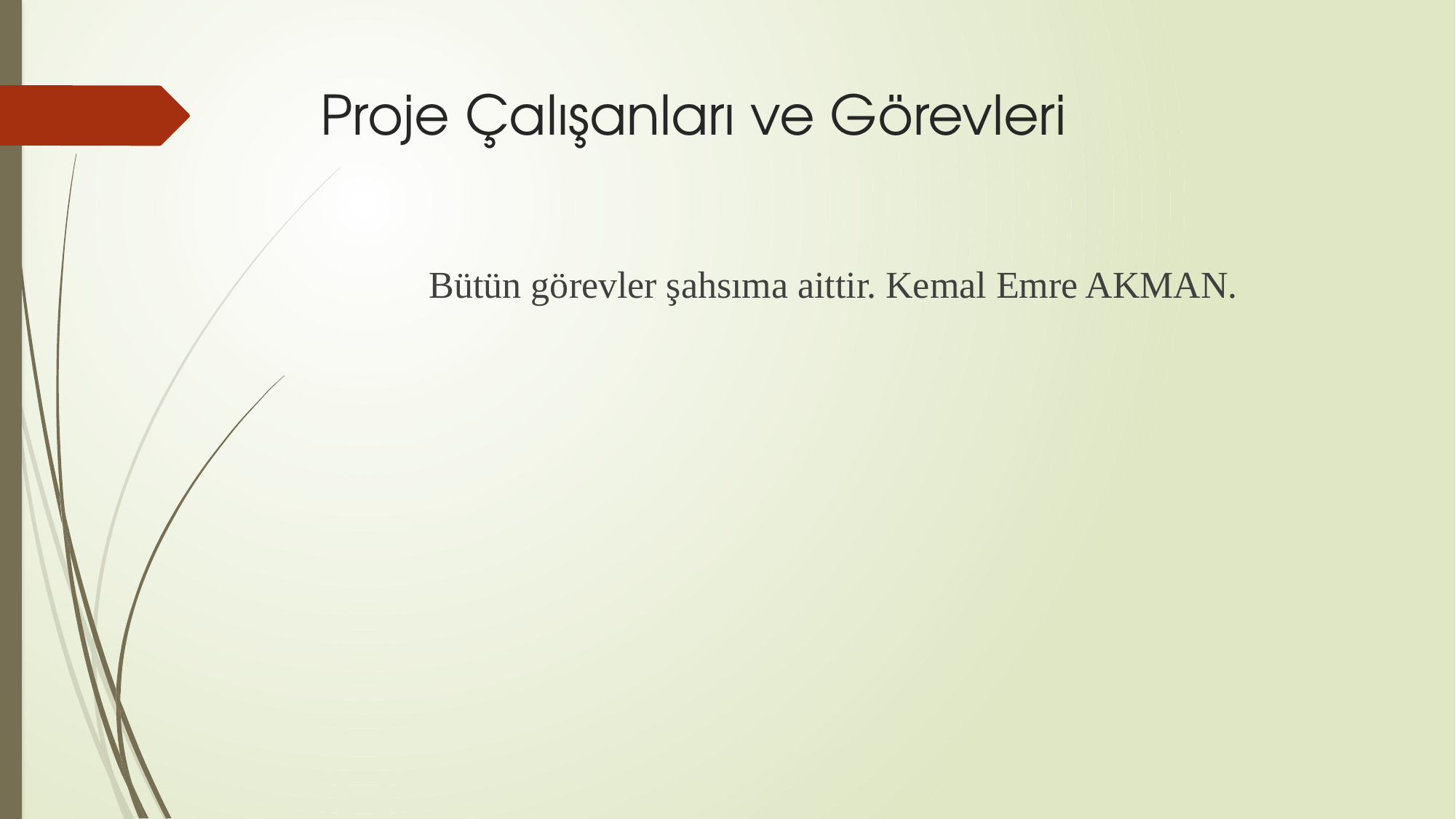

# Proje Çalışanları ve Görevleri
	Bütün görevler şahsıma aittir. Kemal Emre AKMAN.